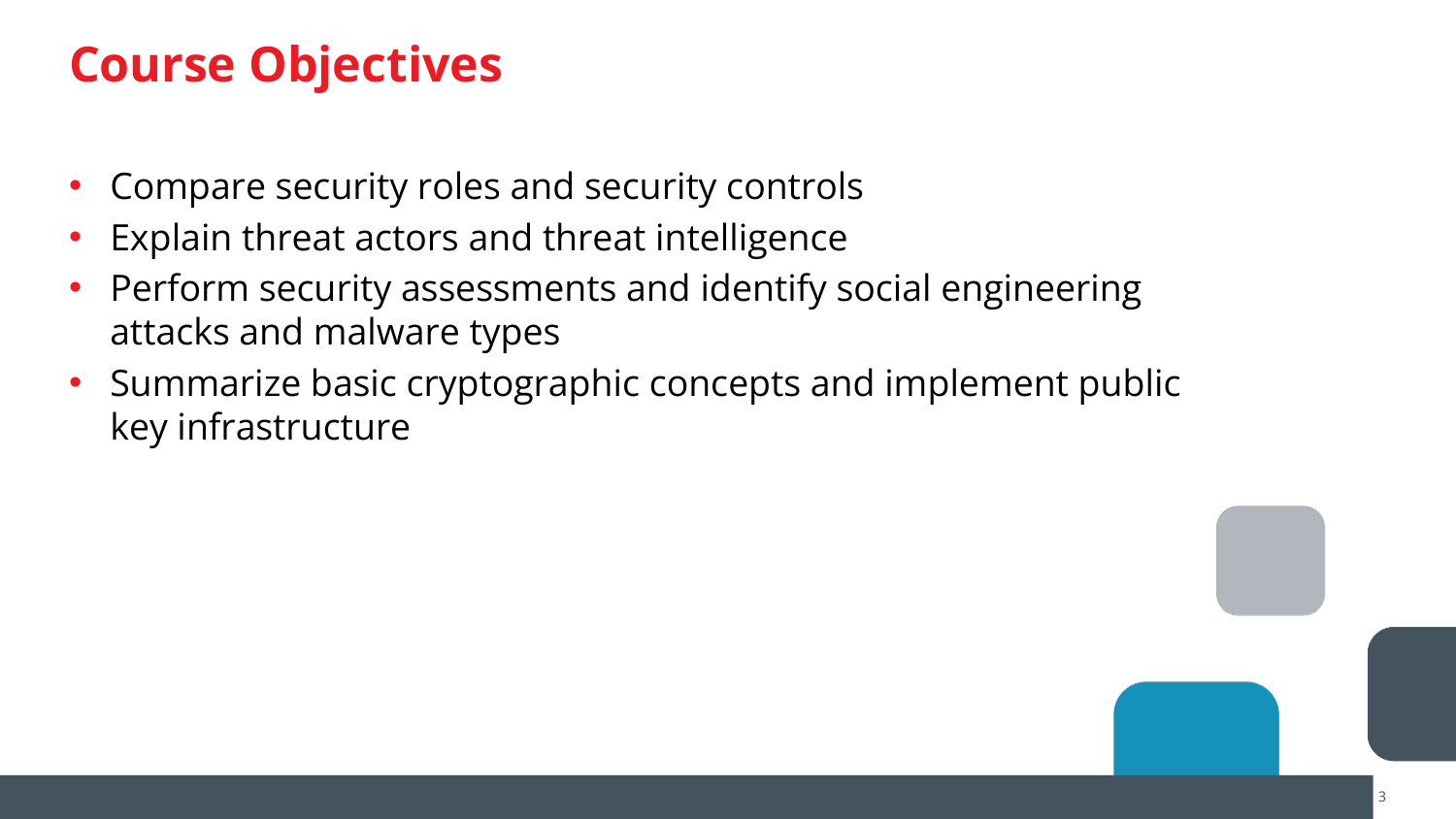

# Course Objectives
Compare security roles and security controls
Explain threat actors and threat intelligence
Perform security assessments and identify social engineering attacks and malware types
Summarize basic cryptographic concepts and implement public key infrastructure

CompTIA Security+ | Copyright © 2020 CompTIA Properties, LLC. All Rights Reserved.  |  CompTIA.org
3